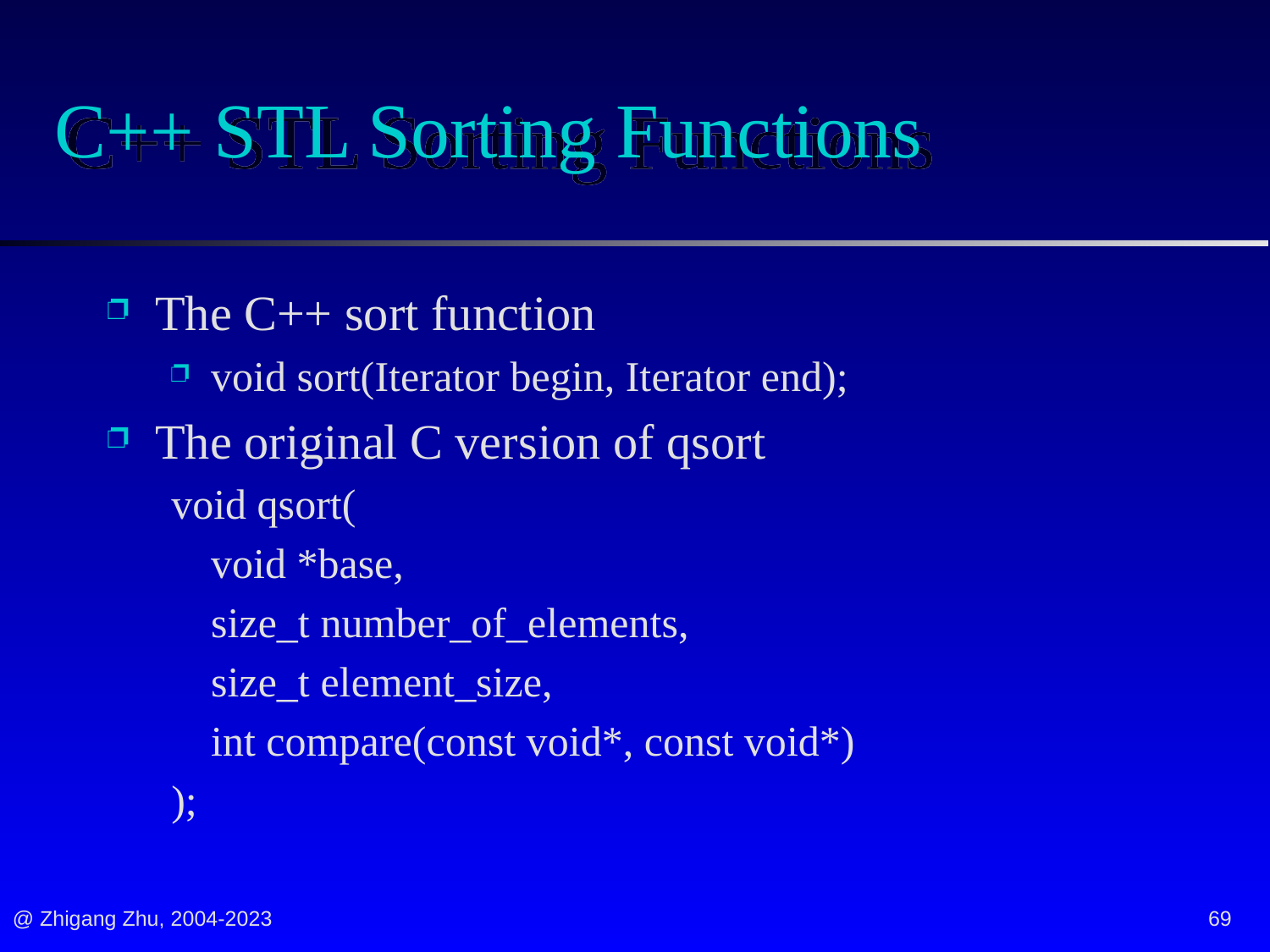

# C++ STL Sorting Functions
The C++ sort function
void sort(Iterator begin, Iterator end);
The original C version of qsort
void qsort(
	void *base,
	size_t number_of_elements,
	size_t element_size,
	int compare(const void*, const void*)
);